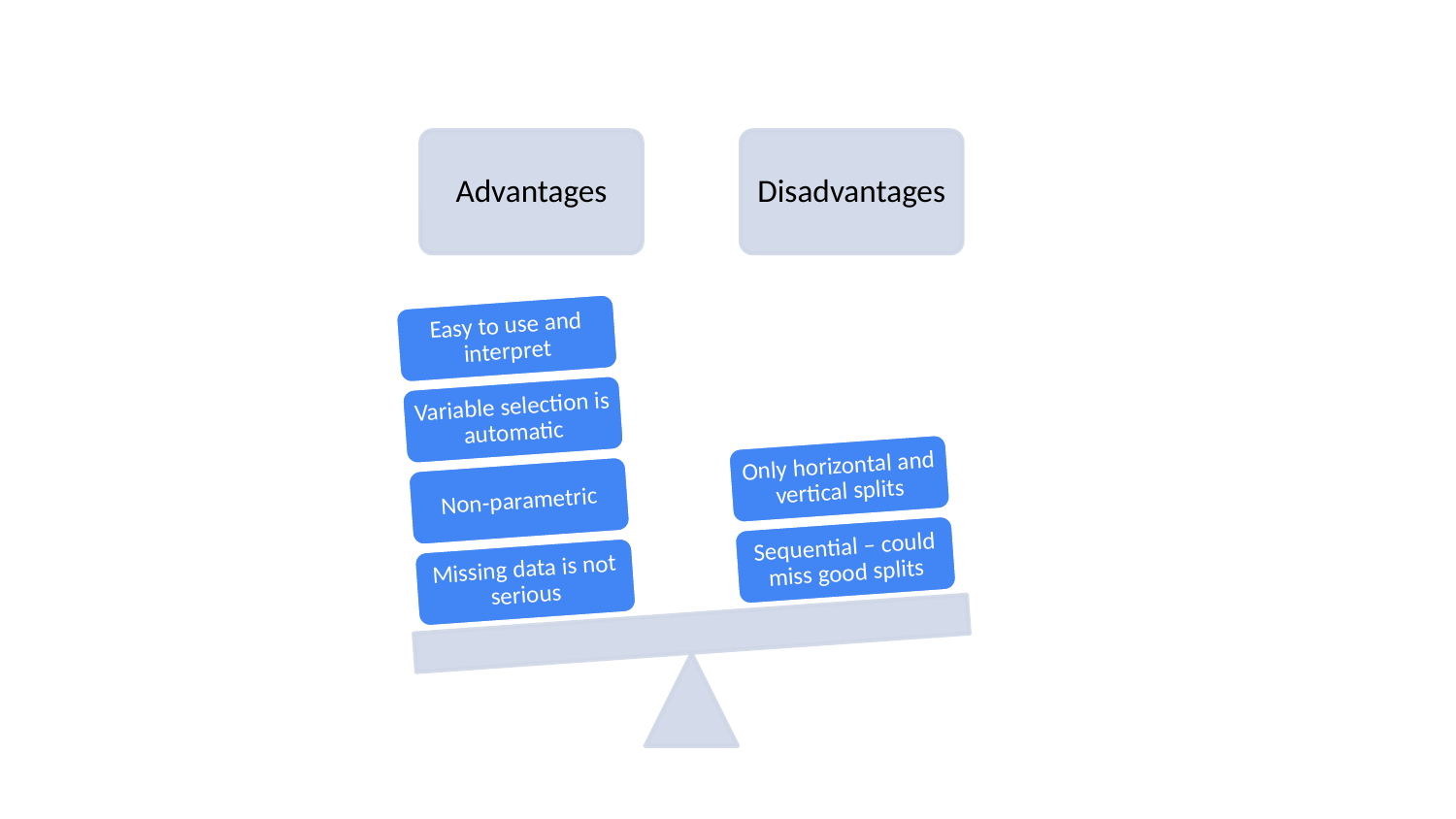

Advantages
Disadvantages

Easy to use and interpret

Variable selection is automatic

Only horizontal and vertical splits

Non-parametric

Sequential – could miss good splits

Missing data is not serious